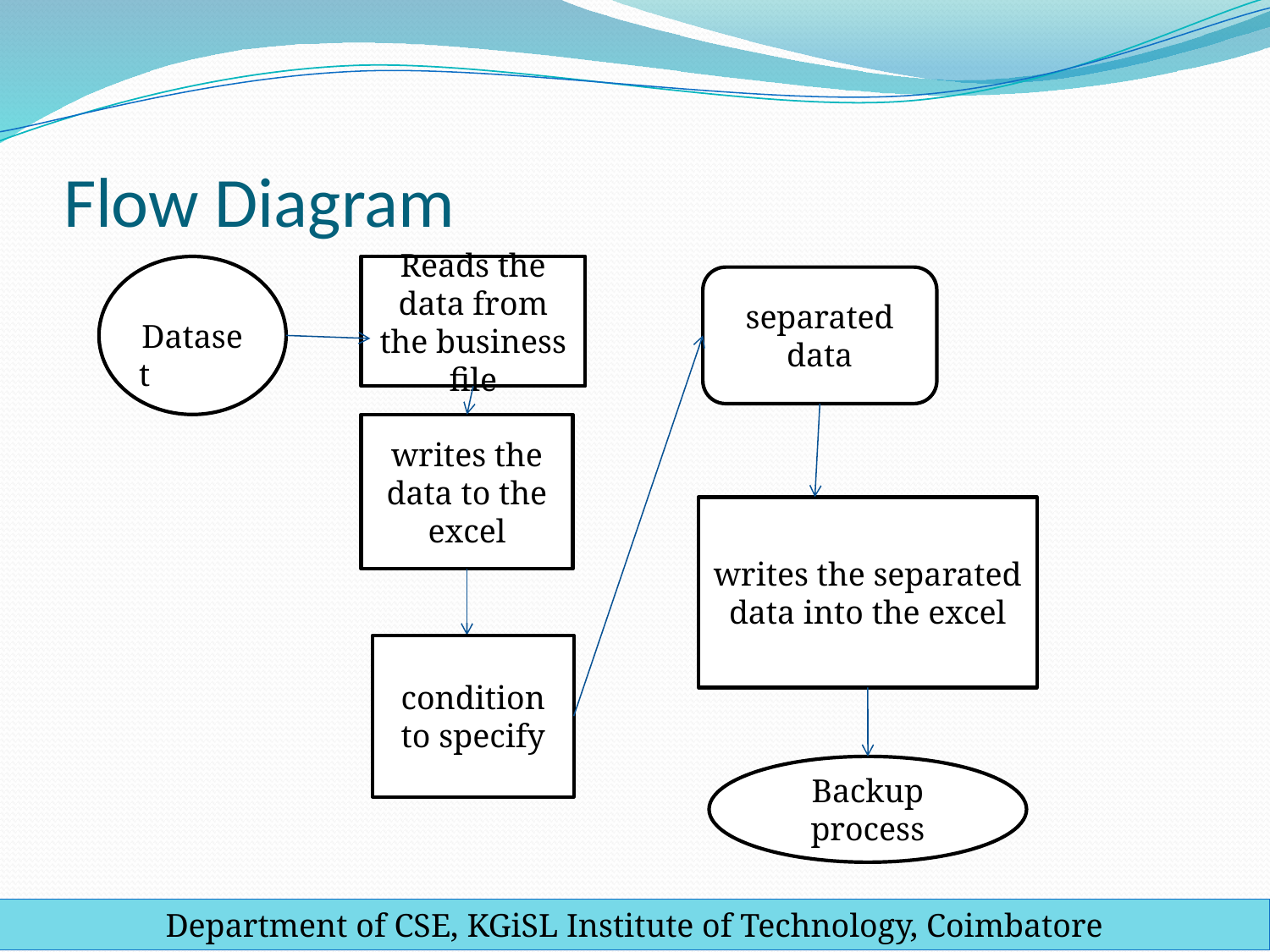

# Flow Diagram
Reads the data from the business file
 DatasetRghyygiAM
separated data
writes the data to the excel
writes the separated data into the excel
condition to specify
Backup process
Department of CSE, KGiSL Institute of Technology, Coimbatore